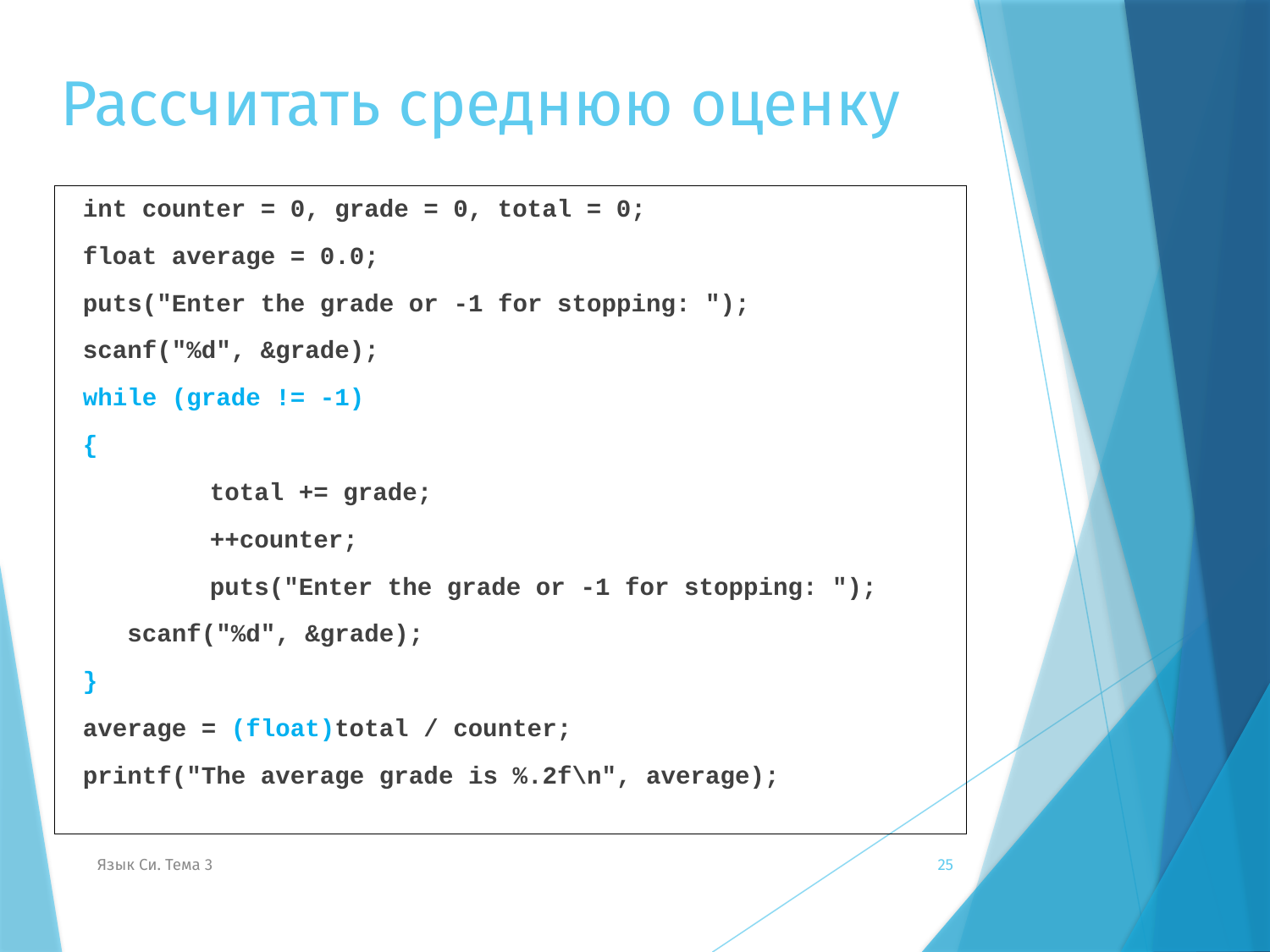

# Рассчитать среднюю оценку
int counter = 0, grade = 0, total = 0;
float average = 0.0;
puts("Enter the grade or -1 for stopping: ");
scanf("%d", &grade);
while (grade != -1)
{
	total += grade;
	++counter;
	puts("Enter the grade or -1 for stopping: ");
   scanf("%d", &grade);
}
average = (float)total / counter;
printf("The average grade is %.2f\n", average);

Язык Си. Тема 3
25